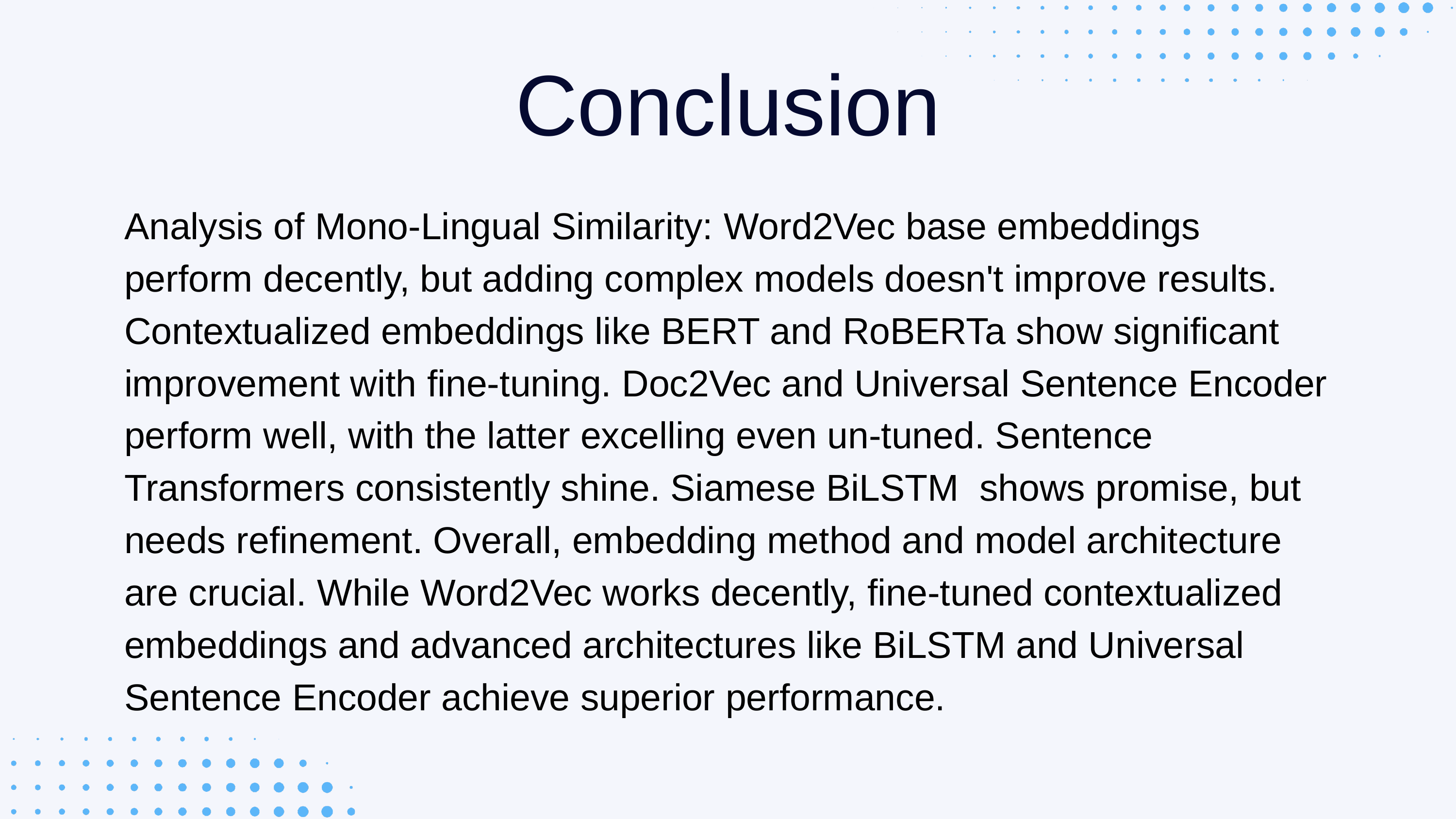

Conclusion
Analysis of Mono-Lingual Similarity: Word2Vec base embeddings perform decently, but adding complex models doesn't improve results. Contextualized embeddings like BERT and RoBERTa show significant improvement with fine-tuning. Doc2Vec and Universal Sentence Encoder perform well, with the latter excelling even un-tuned. Sentence Transformers consistently shine. Siamese BiLSTM  shows promise, but needs refinement. Overall, embedding method and model architecture are crucial. While Word2Vec works decently, fine-tuned contextualized embeddings and advanced architectures like BiLSTM and Universal Sentence Encoder achieve superior performance.